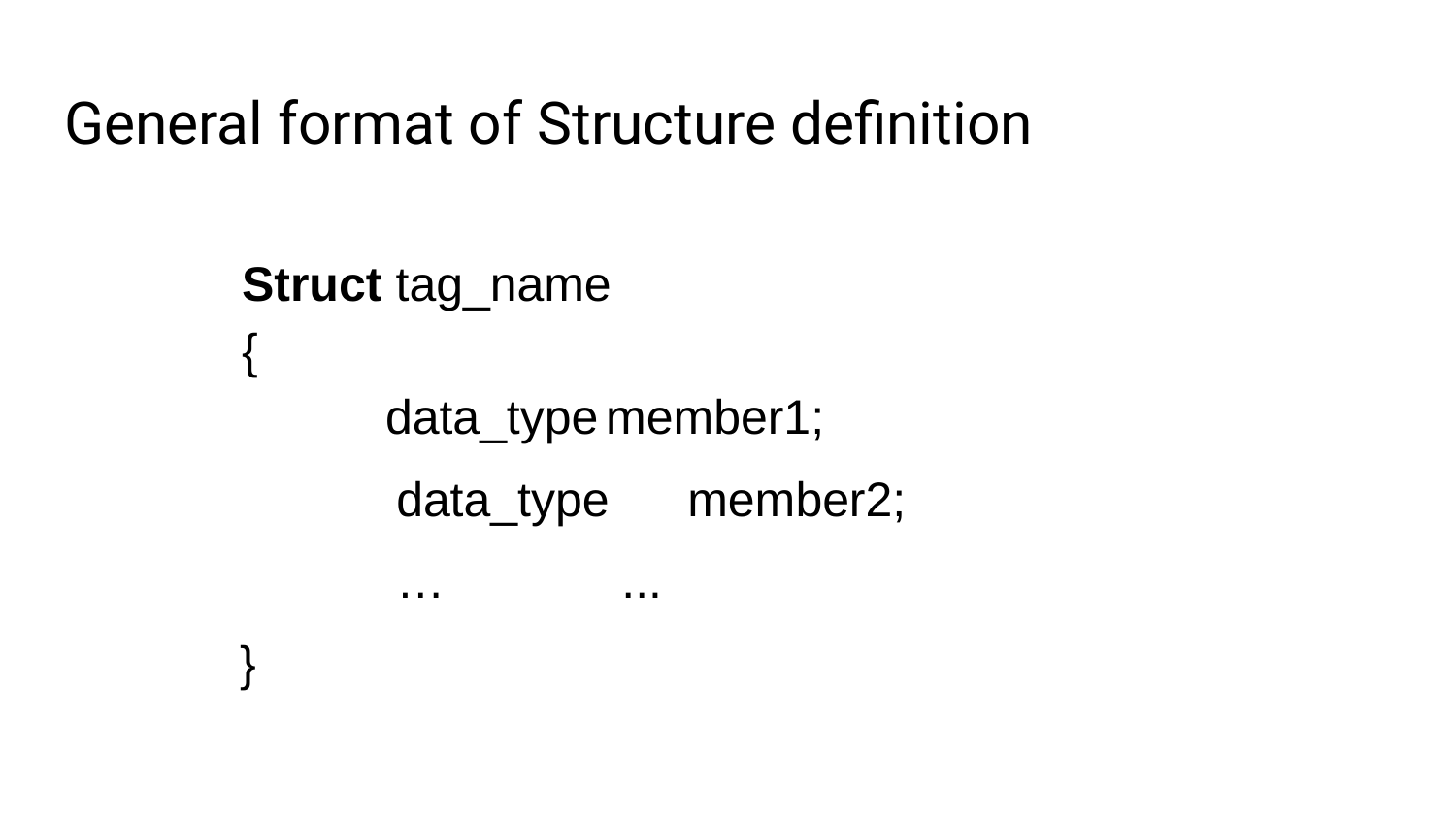

# General format of Structure definition
Struct tag_name
{
data_type	member1;
data_type	member2;
…             ...
}